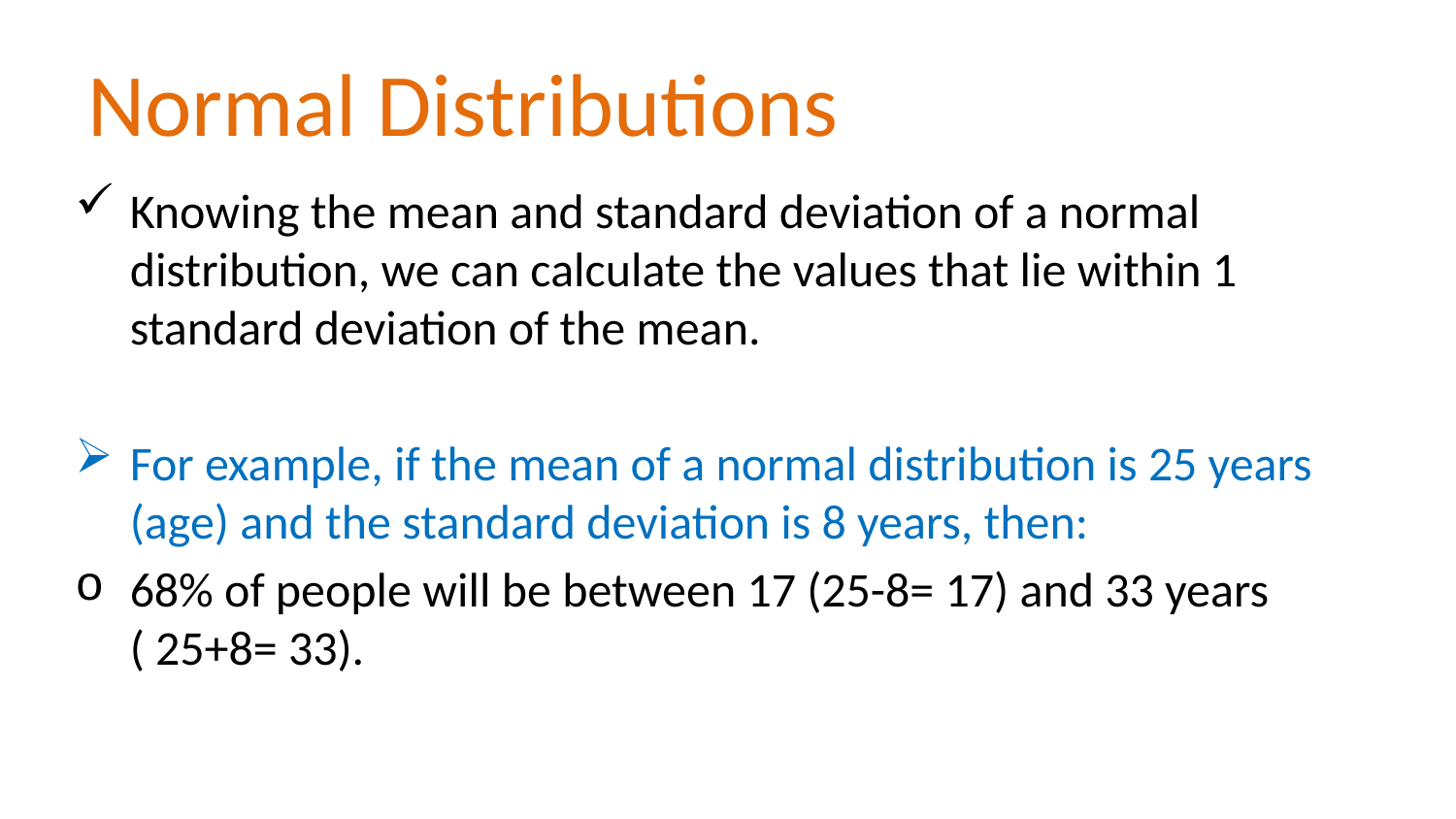

# Normal Distributions
Knowing the mean and standard deviation of a normal distribution, we can calculate the values that lie within 1 standard deviation of the mean.

For example, if the mean of a normal distribution is 25 years (age) and the standard deviation is 8 years, then:
68% of people will be between 17 (25-8= 17) and 33 years ( 25+8= 33).